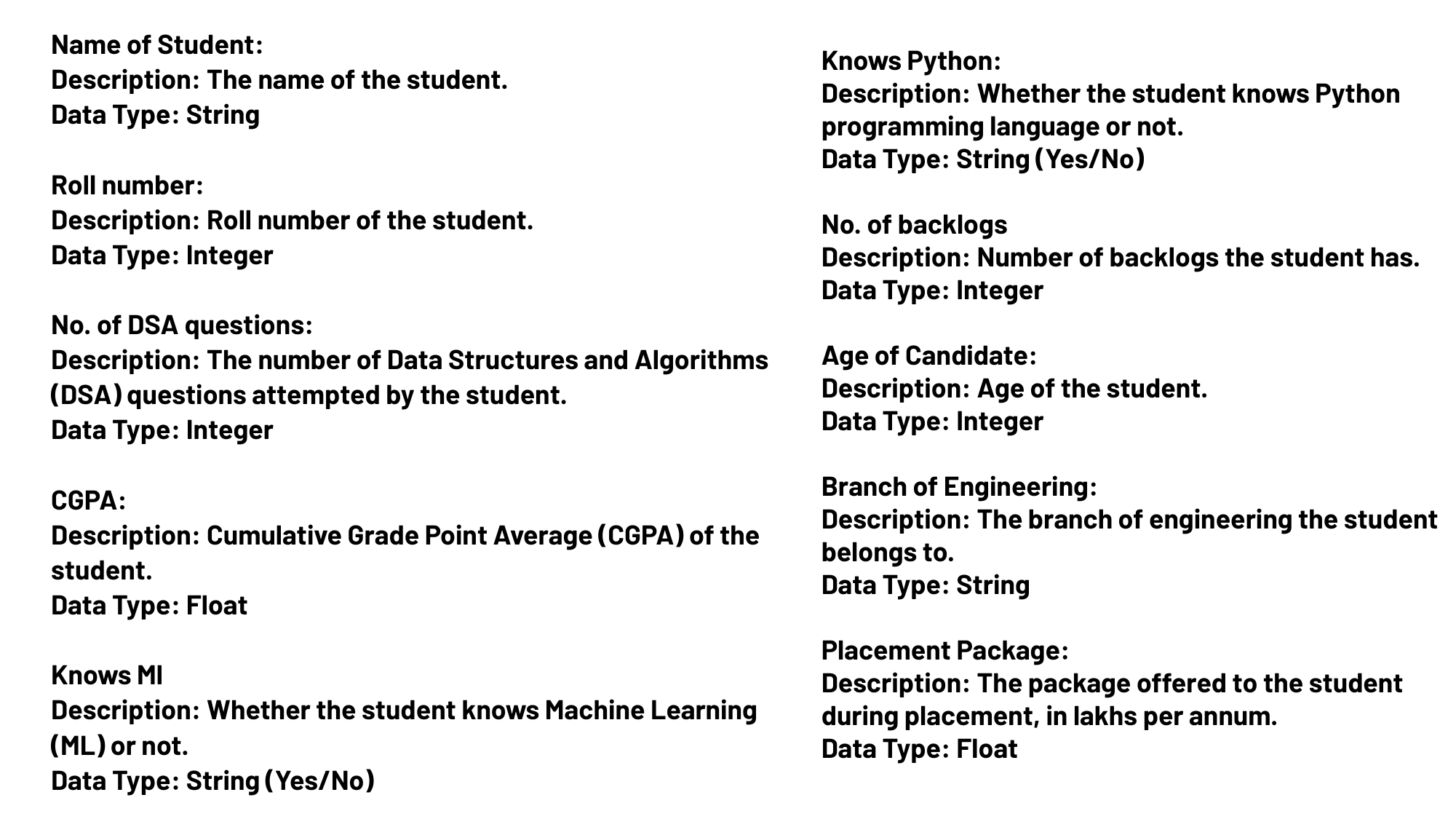

Columns :

Name of Student:
Description: The name of the student.
Data Type: String

Roll number:
Description: Roll number of the student.
Data Type: Integer

No. of DSA questions:
Description: The number of Data Structures and Algorithms (DSA) questions attempted by the student.
Data Type: Integer

CGPA:
Description: Cumulative Grade Point Average (CGPA) of the student.
Data Type: Float

Knows Ml
Description: Whether the student knows Machine Learning (ML) or not.
Data Type: String (Yes/No)

#
Knows Python:
Description: Whether the student knows Python programming language or not.
Data Type: String (Yes/No)
 
No. of backlogs
Description: Number of backlogs the student has.
Data Type: Integer
 
Age of Candidate:
Description: Age of the student.
Data Type: Integer
 
Branch of Engineering:
Description: The branch of engineering the student belongs to.
Data Type: String
 
Placement Package:
Description: The package offered to the student during placement, in lakhs per annum.
Data Type: Float